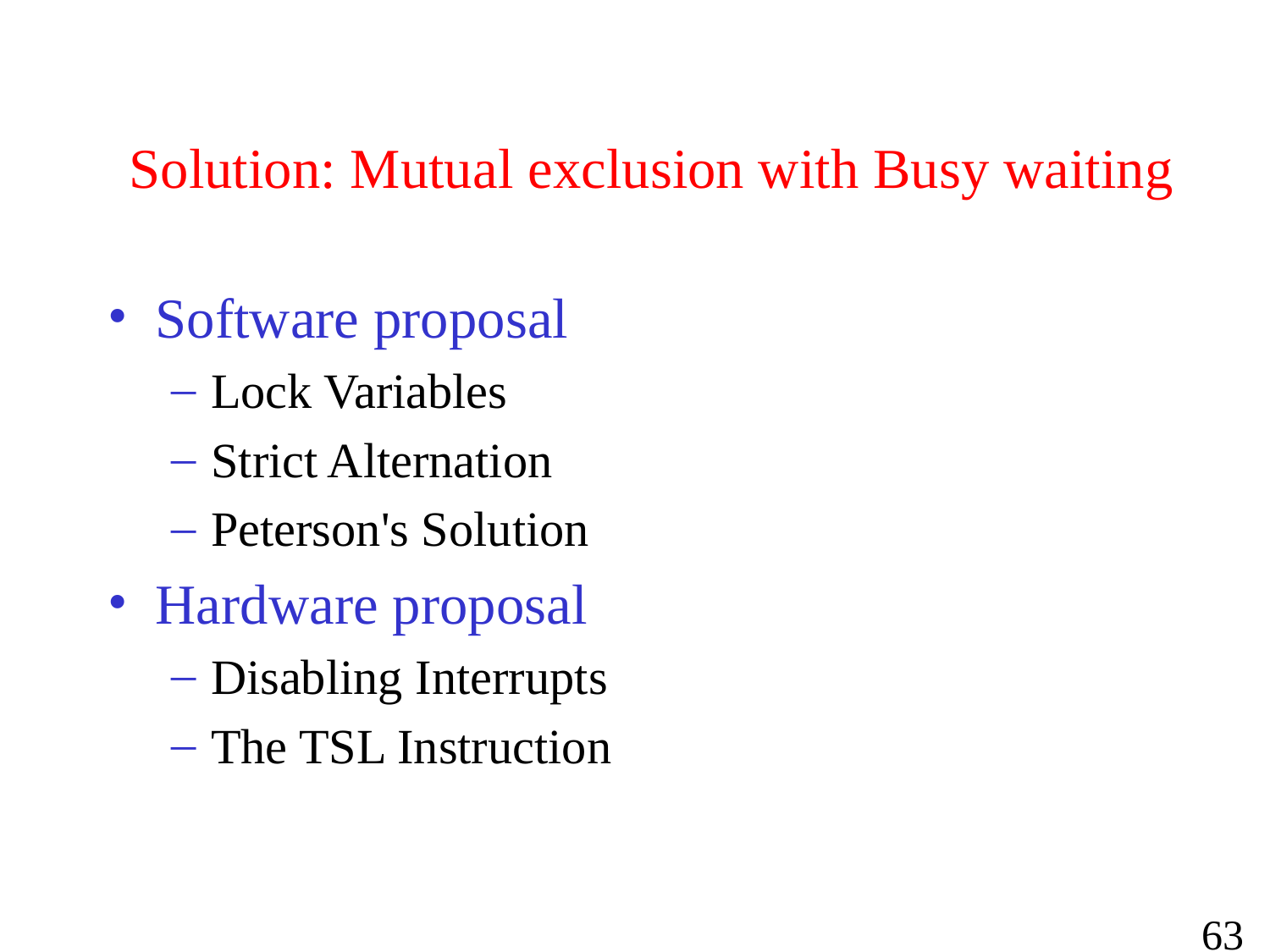

# Solution: Mutual exclusion with Busy waiting
Software proposal
Lock Variables
Strict Alternation
Peterson's Solution
Hardware proposal
Disabling Interrupts
The TSL Instruction

63